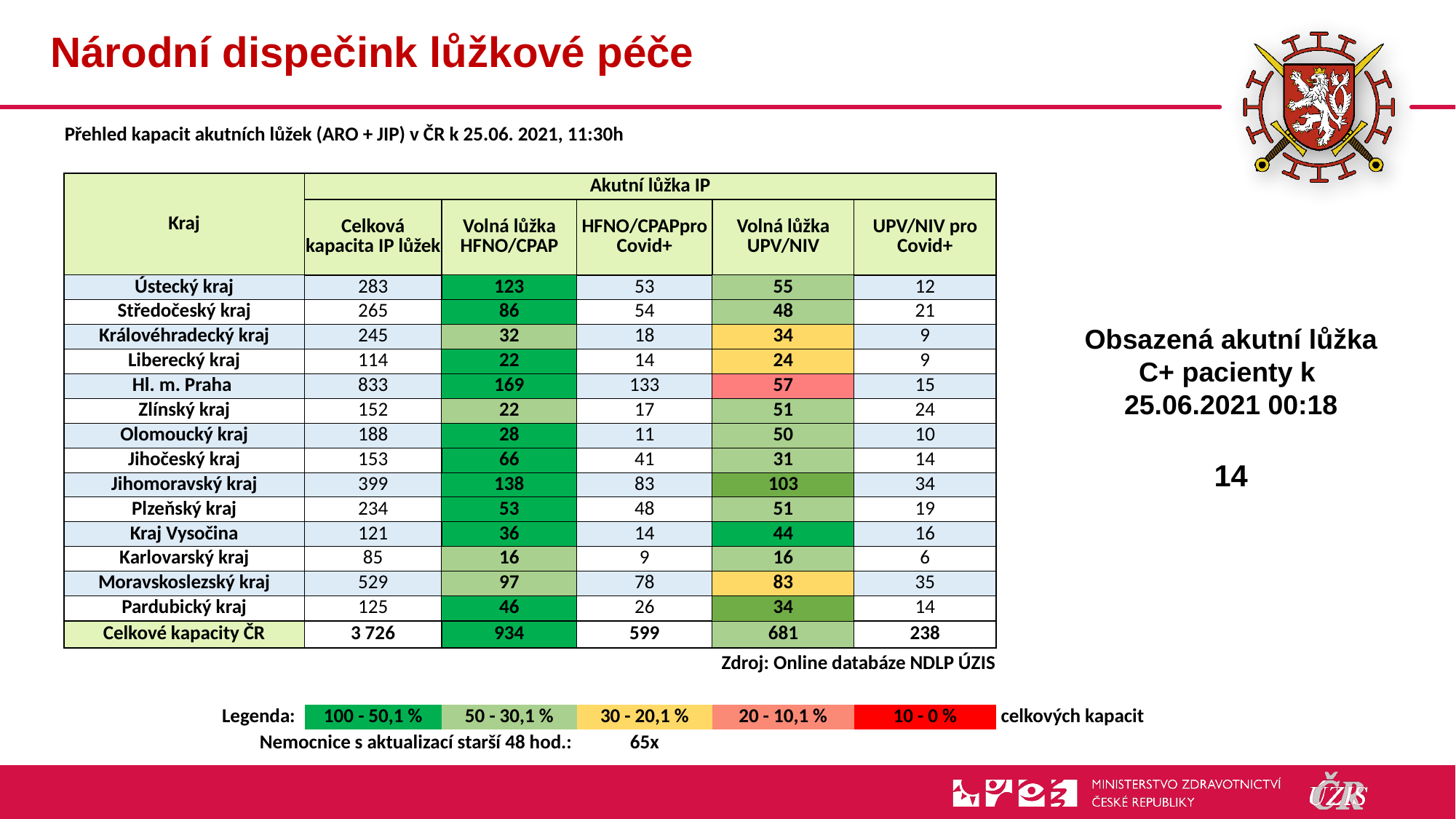

# Národní dispečink lůžkové péče
| Přehled kapacit akutních lůžek (ARO + JIP) v ČR k 25.06. 2021, 11:30h |  |  |  |  |  |  |
| --- | --- | --- | --- | --- | --- | --- |
|  |  |  |  |  |  |  |
| Kraj | Akutní lůžka IP |  |  |  |  |  |
|  | Celková kapacita IP lůžek | Volná lůžka HFNO/CPAP | HFNO/CPAPpro Covid+ | Volná lůžka UPV/NIV | UPV/NIV pro Covid+ |  |
| Ústecký kraj | 283 | 123 | 53 | 55 | 12 |  |
| Středočeský kraj | 265 | 86 | 54 | 48 | 21 |  |
| Královéhradecký kraj | 245 | 32 | 18 | 34 | 9 |  |
| Liberecký kraj | 114 | 22 | 14 | 24 | 9 |  |
| Hl. m. Praha | 833 | 169 | 133 | 57 | 15 |  |
| Zlínský kraj | 152 | 22 | 17 | 51 | 24 |  |
| Olomoucký kraj | 188 | 28 | 11 | 50 | 10 |  |
| Jihočeský kraj | 153 | 66 | 41 | 31 | 14 |  |
| Jihomoravský kraj | 399 | 138 | 83 | 103 | 34 |  |
| Plzeňský kraj | 234 | 53 | 48 | 51 | 19 |  |
| Kraj Vysočina | 121 | 36 | 14 | 44 | 16 |  |
| Karlovarský kraj | 85 | 16 | 9 | 16 | 6 |  |
| Moravskoslezský kraj | 529 | 97 | 78 | 83 | 35 |  |
| Pardubický kraj | 125 | 46 | 26 | 34 | 14 |  |
| Celkové kapacity ČR | 3 726 | 934 | 599 | 681 | 238 |  |
|  |  |  | Zdroj: Online databáze NDLP ÚZIS |  |  |  |
|  |  |  |  |  |  |  |
| Legenda: | 100 - 50,1 % | 50 - 30,1 % | 30 - 20,1 % | 20 - 10,1 % | 10 - 0 % | celkových kapacit |
| Nemocnice s aktualizací starší 48 hod.: |  |  | 65x |  |  |  |
Obsazená akutní lůžka C+ pacienty k
25.06.2021 00:18

14